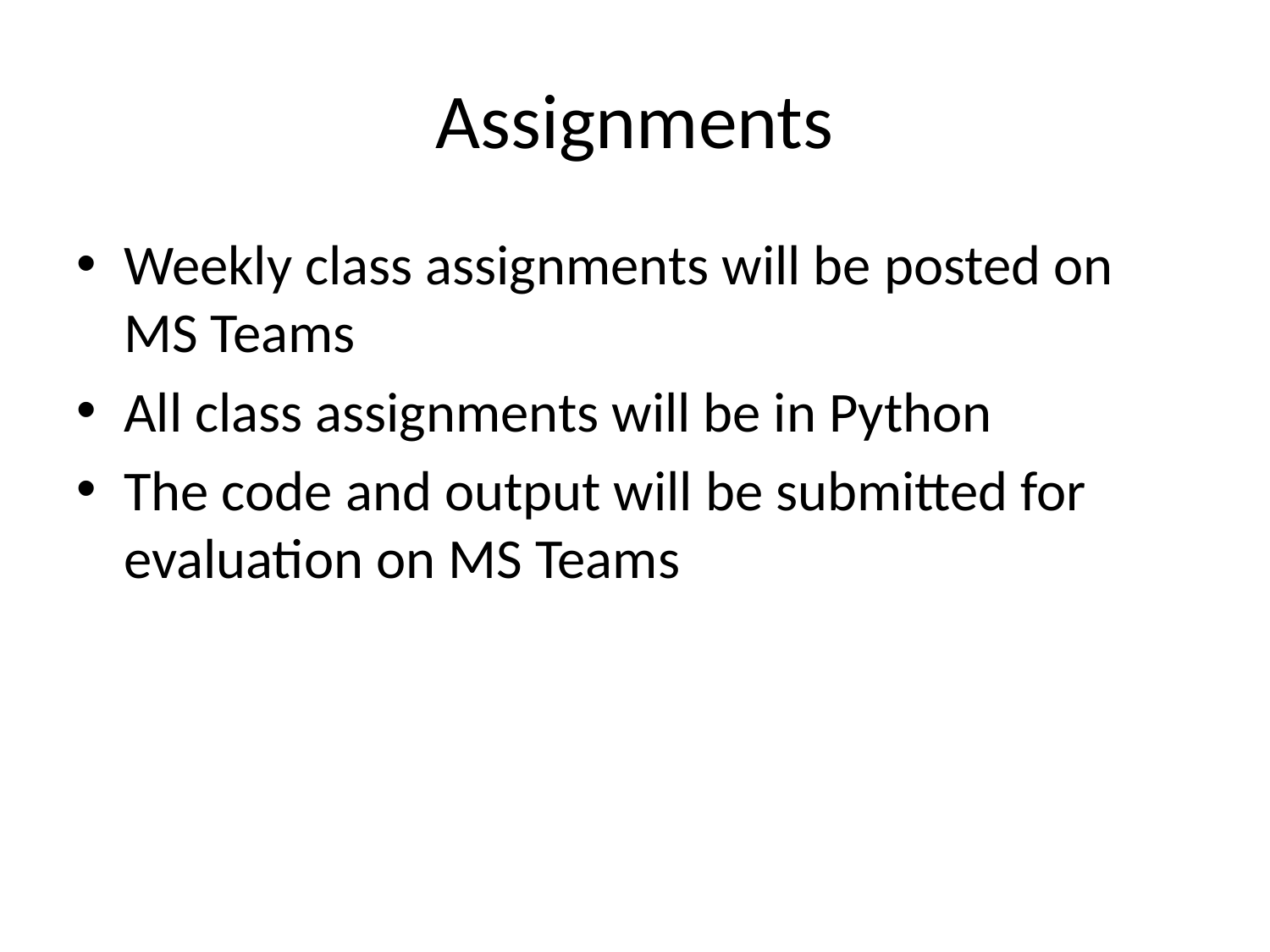

# Assignments
Weekly class assignments will be posted on MS Teams
All class assignments will be in Python
The code and output will be submitted for evaluation on MS Teams